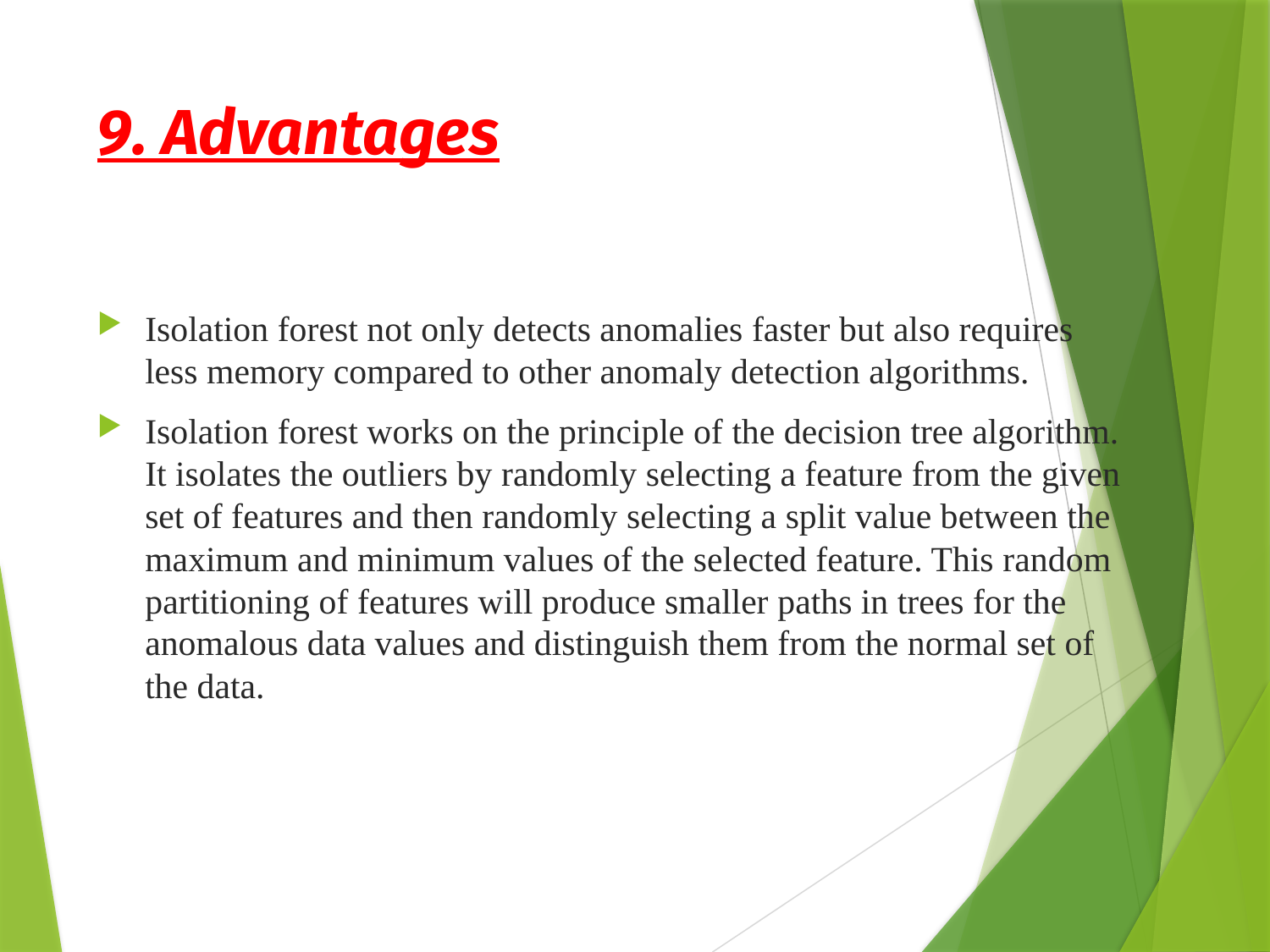

# 9. Advantages
Isolation forest not only detects anomalies faster but also requires less memory compared to other anomaly detection algorithms.
Isolation forest works on the principle of the decision tree algorithm. It isolates the outliers by randomly selecting a feature from the given set of features and then randomly selecting a split value between the maximum and minimum values of the selected feature. This random partitioning of features will produce smaller paths in trees for the anomalous data values and distinguish them from the normal set of the data.